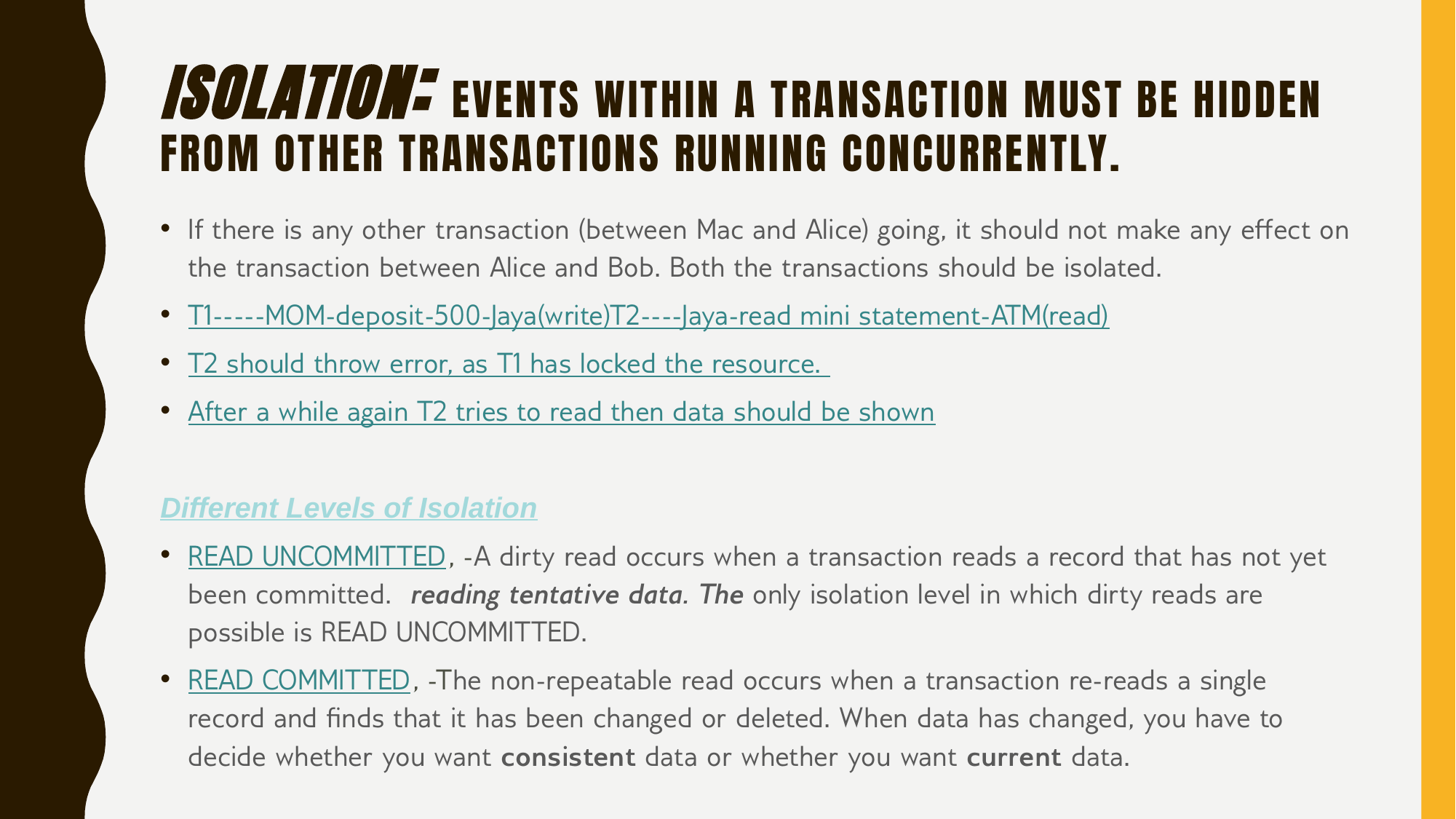

# Isolation: Events within a transaction must be hidden from other transactions running concurrently.
If there is any other transaction (between Mac and Alice) going, it should not make any effect on the transaction between Alice and Bob. Both the transactions should be isolated.
T1-----MOM-deposit-500-Jaya(write)			T2----Jaya-read mini statement-ATM(read)
T2 should throw error, as T1 has locked the resource.
After a while again T2 tries to read then data should be shown

Different Levels of Isolation
READ UNCOMMITTED, -A dirty read occurs when a transaction reads a record that has not yet been committed.  reading tentative data. The only isolation level in which dirty reads are possible is READ UNCOMMITTED.
READ COMMITTED, -The non-repeatable read occurs when a transaction re-reads a single record and finds that it has been changed or deleted. When data has changed, you have to decide whether you want consistent data or whether you want current data.